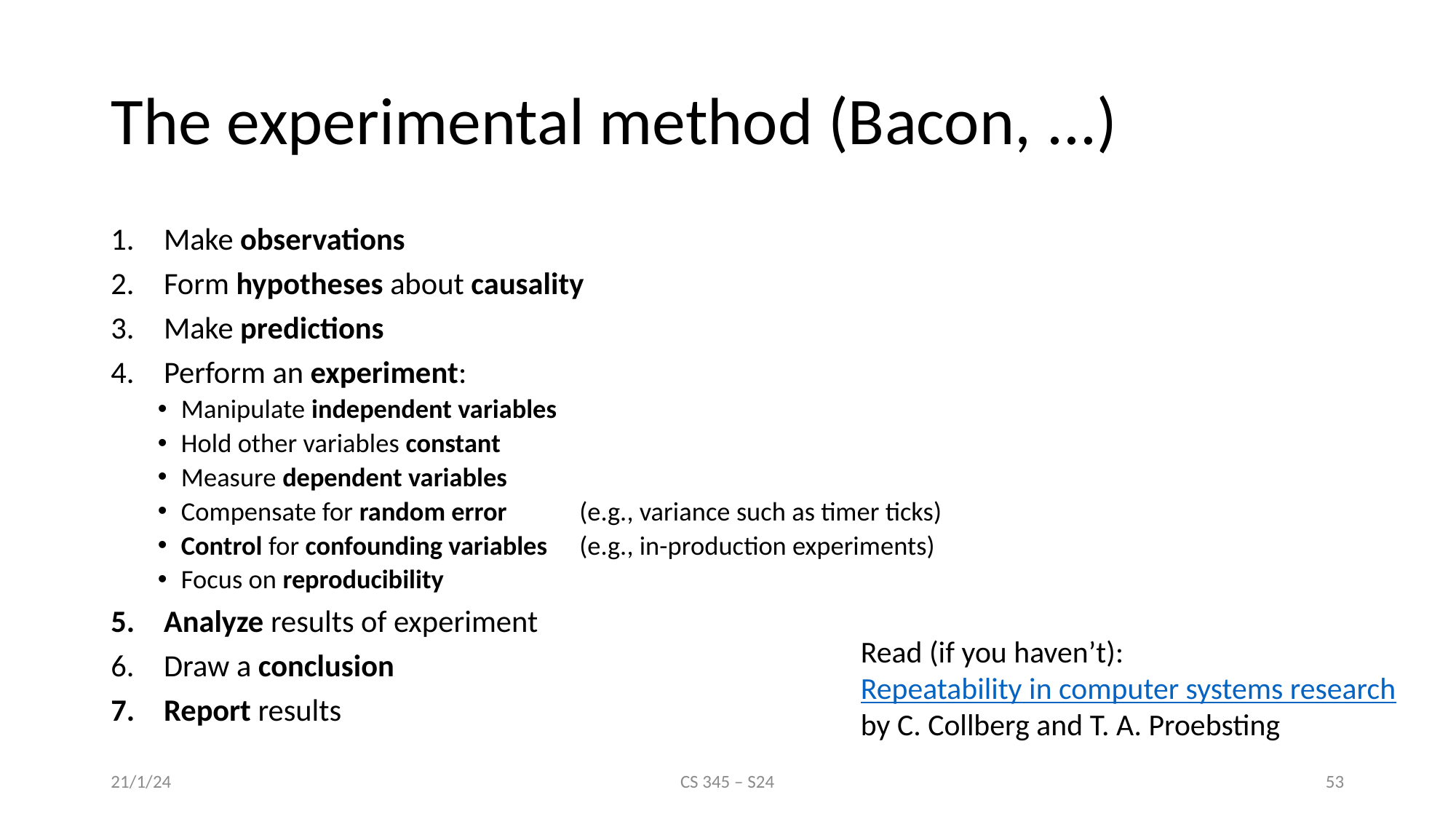

# The experimental method (Bacon, ...)
Make observations
Form hypotheses about causality
Make predictions
Perform an experiment:
Manipulate independent variables
Hold other variables constant
Measure dependent variables
Compensate for random error	(e.g., variance such as timer ticks)
Control for confounding variables	(e.g., in-production experiments)
Focus on reproducibility
Analyze results of experiment
Draw a conclusion
Report results
Read (if you haven’t):
Repeatability in computer systems research
by C. Collberg and T. A. Proebsting
21/1/24
CS 345 – S24
53